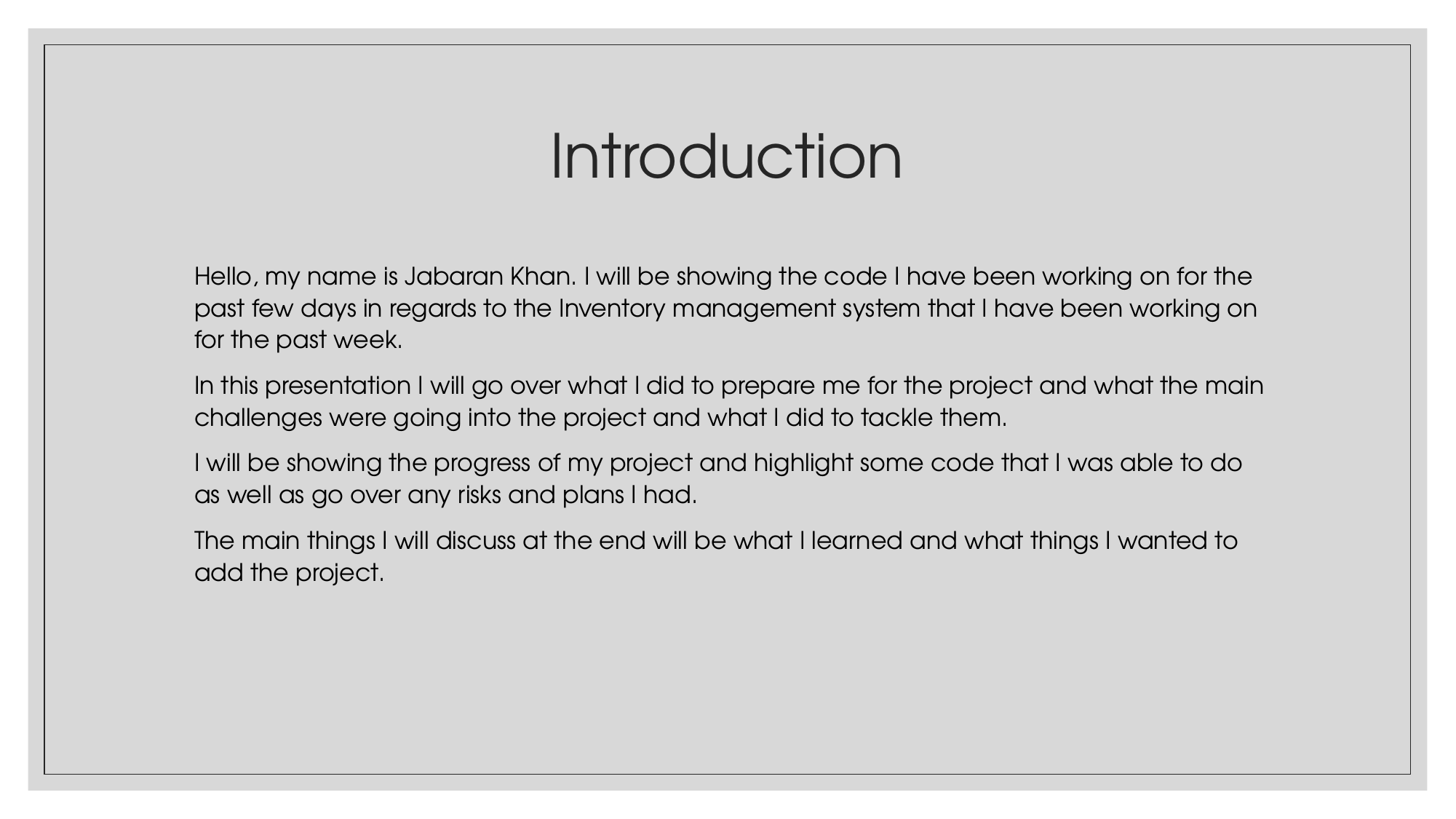

# Introduction
Hello, my name is Jabaran Khan. I will be showing the code I have been working on for the past few days in regards to the Inventory management system that I have been working on for the past week.
In this presentation I will go over what I did to prepare me for the project and what the main challenges were going into the project and what I did to tackle them.
I will be showing the progress of my project and highlight some code that I was able to do as well as go over any risks and plans I had.
The main things I will discuss at the end will be what I learned and what things I wanted to add the project.